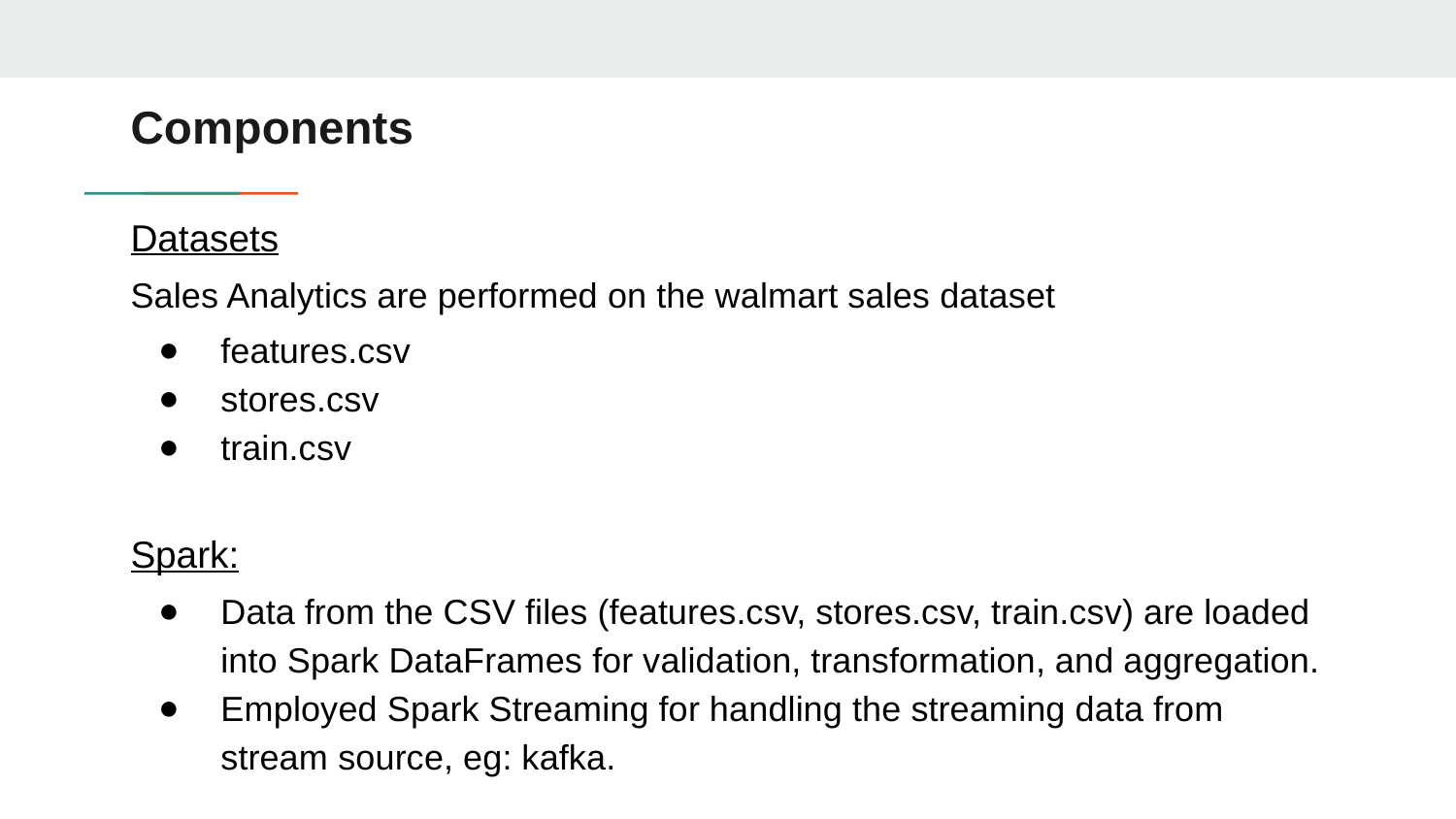

# Components

Datasets
Sales Analytics are performed on the walmart sales dataset
features.csv
stores.csv
train.csv

Spark:
Data from the CSV files (features.csv, stores.csv, train.csv) are loaded into Spark DataFrames for validation, transformation, and aggregation.
Employed Spark Streaming for handling the streaming data from stream source, eg: kafka.